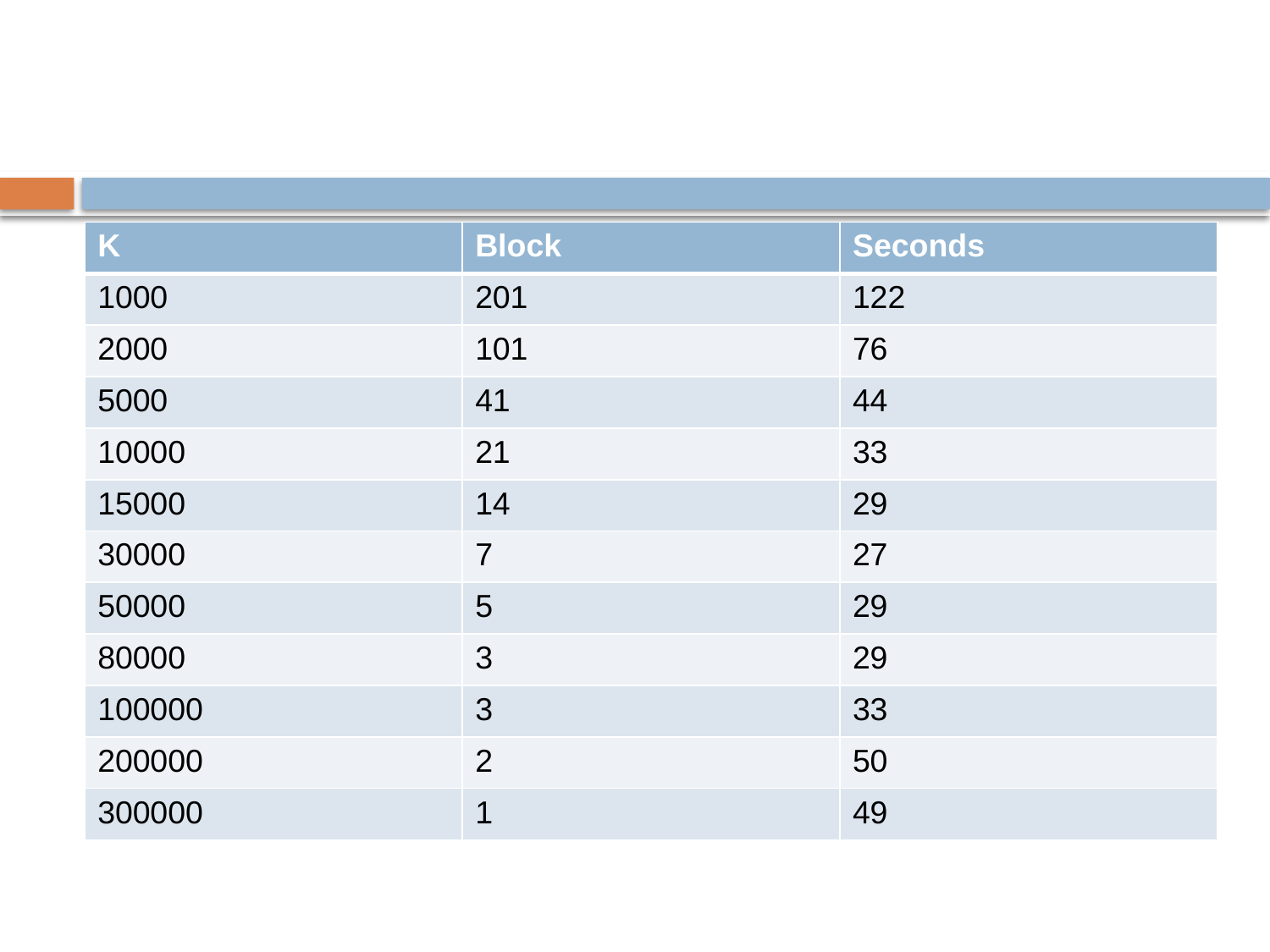

#
| K | Block | Seconds |
| --- | --- | --- |
| 1000 | 201 | 122 |
| 2000 | 101 | 76 |
| 5000 | 41 | 44 |
| 10000 | 21 | 33 |
| 15000 | 14 | 29 |
| 30000 | 7 | 27 |
| 50000 | 5 | 29 |
| 80000 | 3 | 29 |
| 100000 | 3 | 33 |
| 200000 | 2 | 50 |
| 300000 | 1 | 49 |